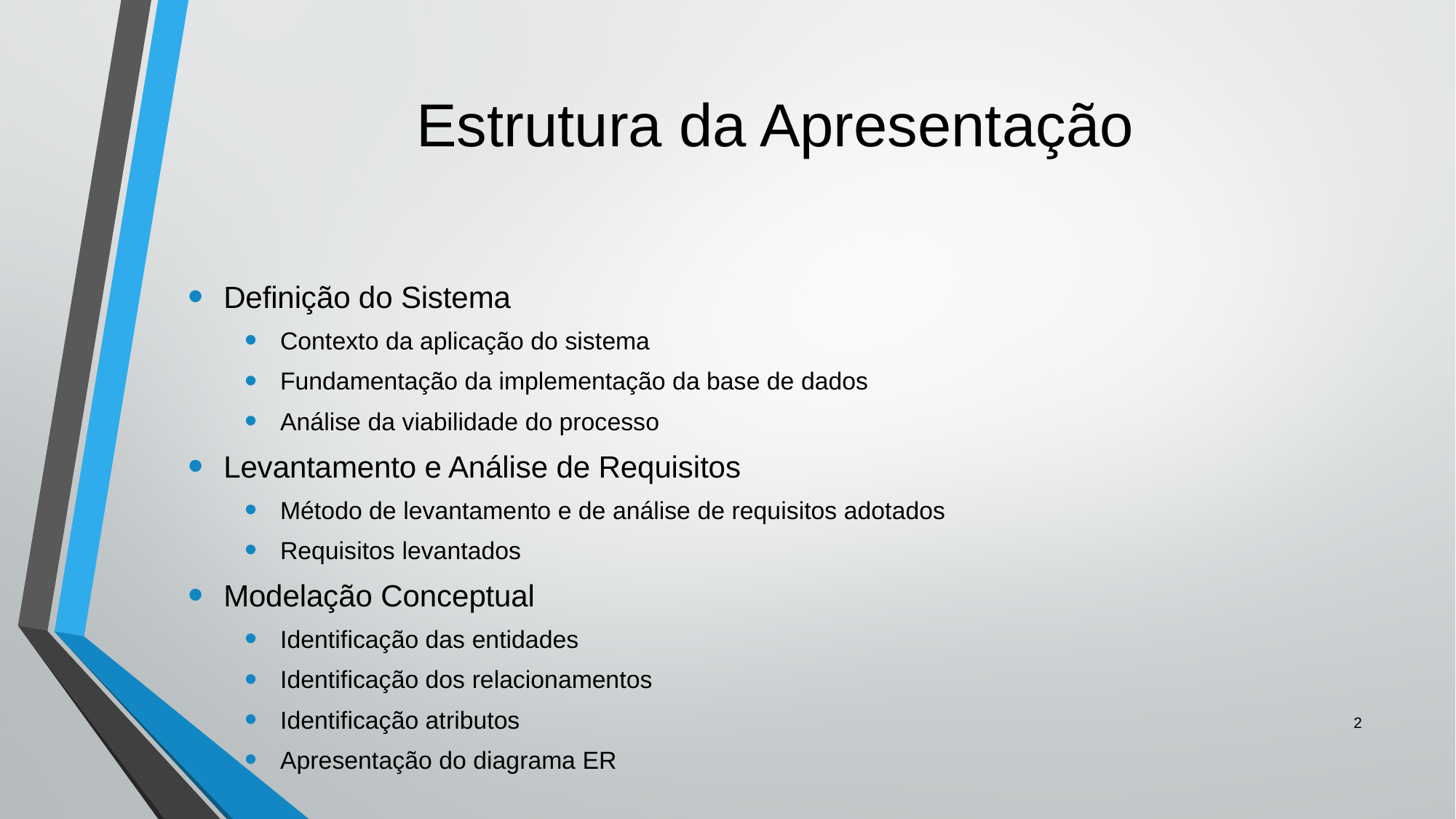

# Estrutura da Apresentação

Definição do Sistema
Contexto da aplicação do sistema
Fundamentação da implementação da base de dados
Análise da viabilidade do processo
Levantamento e Análise de Requisitos
Método de levantamento e de análise de requisitos adotados
Requisitos levantados
Modelação Conceptual
Identificação das entidades
Identificação dos relacionamentos
Identificação atributos
Apresentação do diagrama ER

2